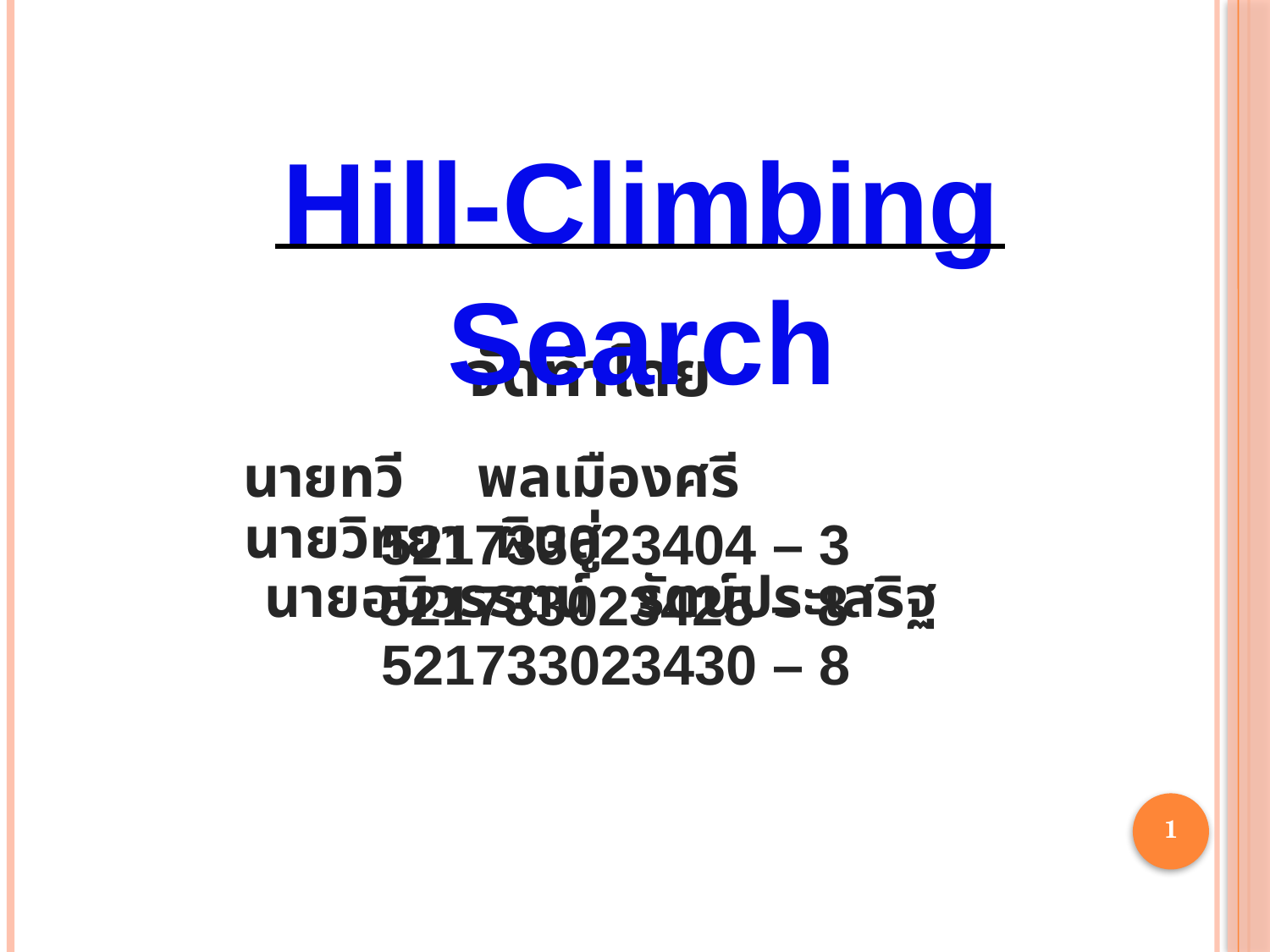

Hill-Climbing Search
จัดทำโดย
นายทวี     พลเมืองศรี                  521733023404 – 3
นายวิทยา  ผินสู่                           521733023425 – 8
นายอนิวรรตน์   รัตน์ประเสริฐ   521733023430 – 8
1